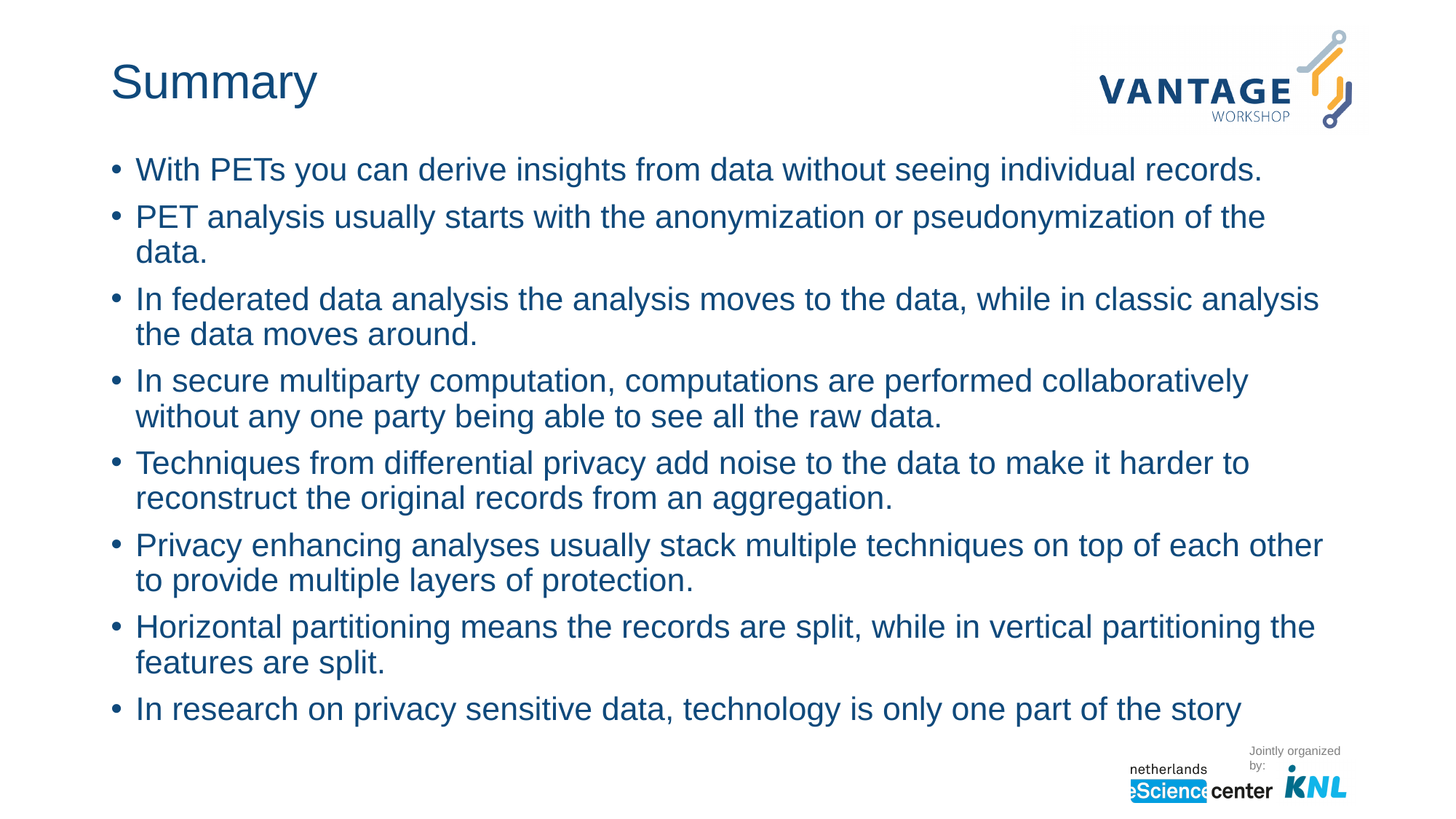

# Summary
With PETs you can derive insights from data without seeing individual records.
PET analysis usually starts with the anonymization or pseudonymization of the data.
In federated data analysis the analysis moves to the data, while in classic analysis the data moves around.
In secure multiparty computation, computations are performed collaboratively without any one party being able to see all the raw data.
Techniques from differential privacy add noise to the data to make it harder to reconstruct the original records from an aggregation.
Privacy enhancing analyses usually stack multiple techniques on top of each other to provide multiple layers of protection.
Horizontal partitioning means the records are split, while in vertical partitioning the features are split.
In research on privacy sensitive data, technology is only one part of the story